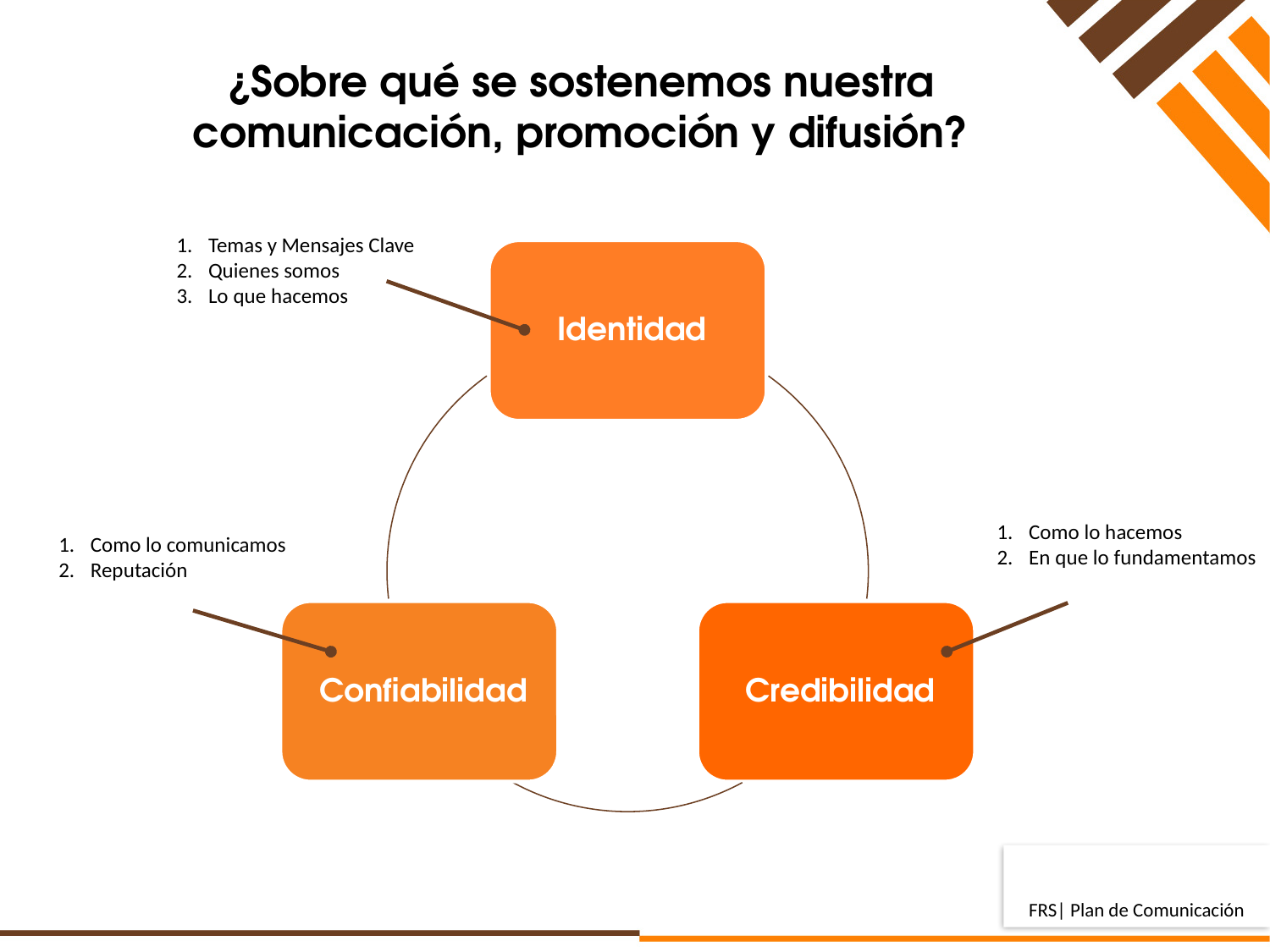

¿Sobre qué se sostenemos nuestra comunicación, promoción y difusión?
Temas y Mensajes Clave
Quienes somos
Lo que hacemos
Identidad
Credibilidad
Confiabilidad
Como lo hacemos
En que lo fundamentamos
Como lo comunicamos
Reputación

FRS| Plan de Comunicación